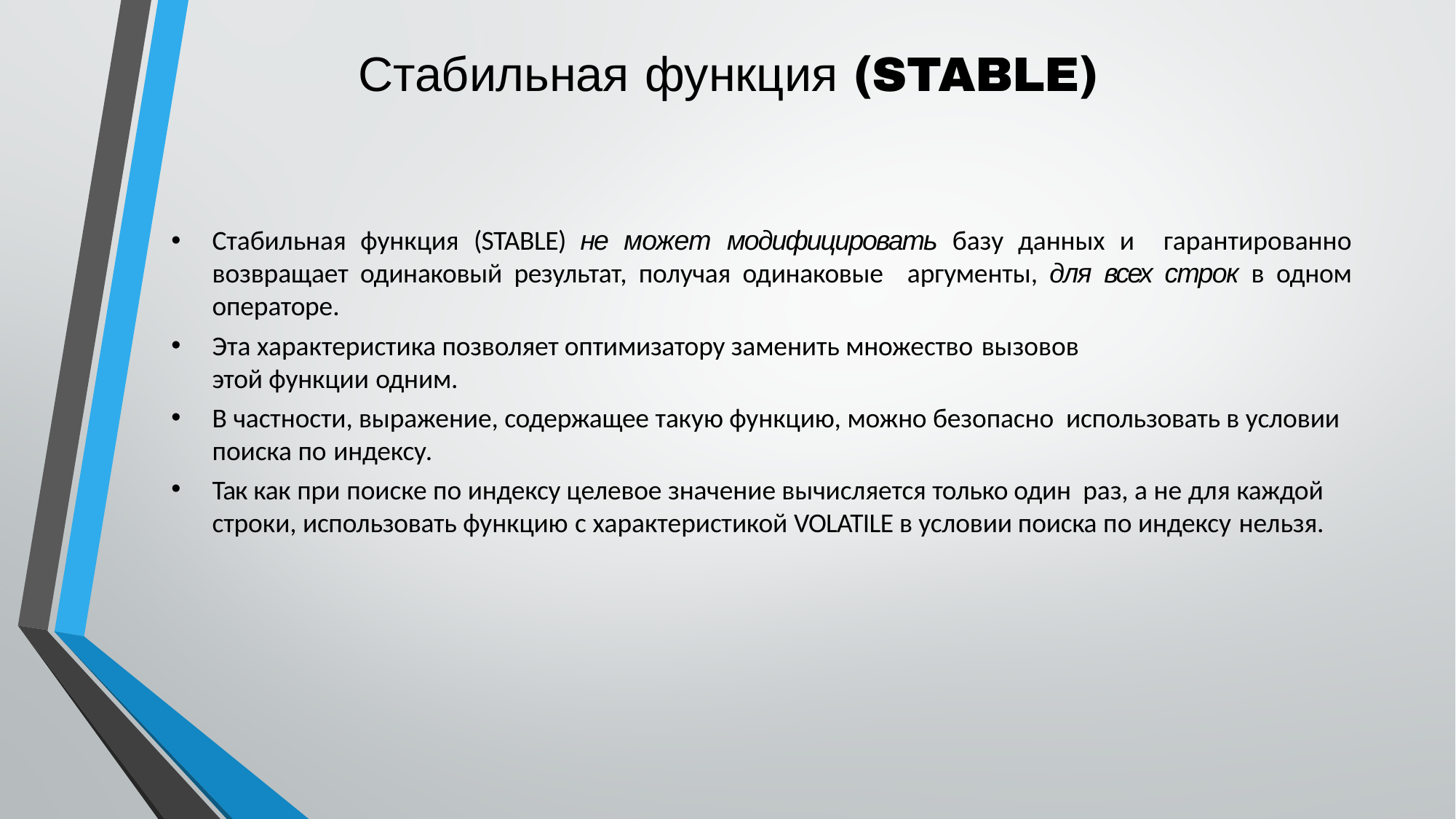

# Стабильная функция (STABLE)
Стабильная функция (STABLE) не может модифицировать базу данных и  гарантированно возвращает одинаковый результат, получая одинаковые  аргументы, для всех строк в одном операторе.
Эта характеристика позволяет оптимизатору заменить множество вызовов
этой функции одним.
В частности, выражение, содержащее такую функцию, можно безопасно  использовать в условии поиска по индексу.
Так как при поиске по индексу целевое значение вычисляется только один  раз, а не для каждой строки, использовать функцию с характеристикой VOLATILE в условии поиска по индексу нельзя.